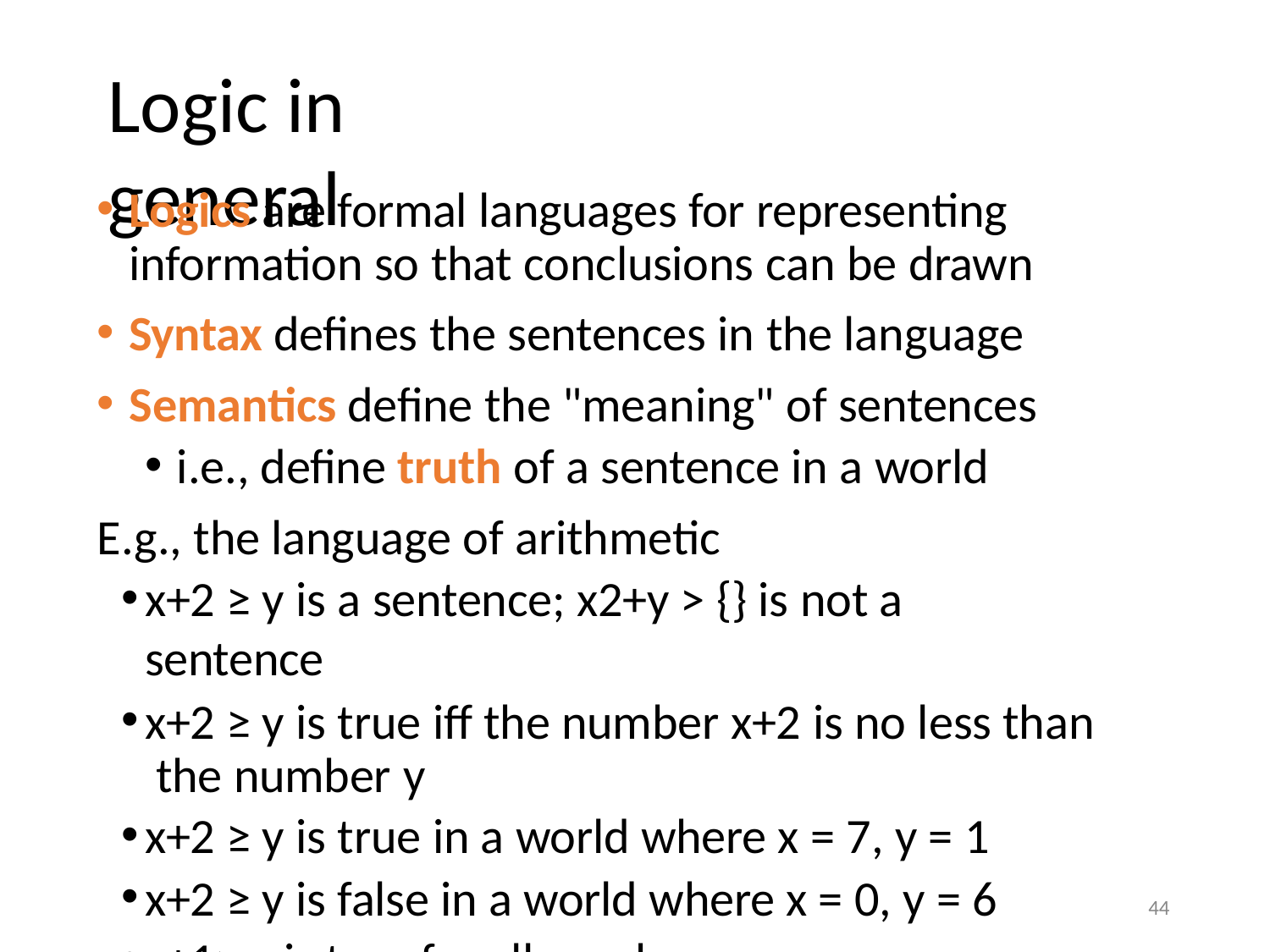

# Logic in general
Logics are formal languages for representing  information so that conclusions can be drawn
Syntax defines the sentences in the language
Semantics define the "meaning" of sentences
i.e., define truth of a sentence in a world
E.g., the language of arithmetic
x+2 ≥ y is a sentence; x2+y > {} is not a sentence
x+2 ≥ y is true iff the number x+2 is no less than  the number y
x+2 ≥ y is true in a world where x = 7, y = 1
x+2 ≥ y is false in a world where x = 0, y = 6
x+1> x is true for all numbers x
44